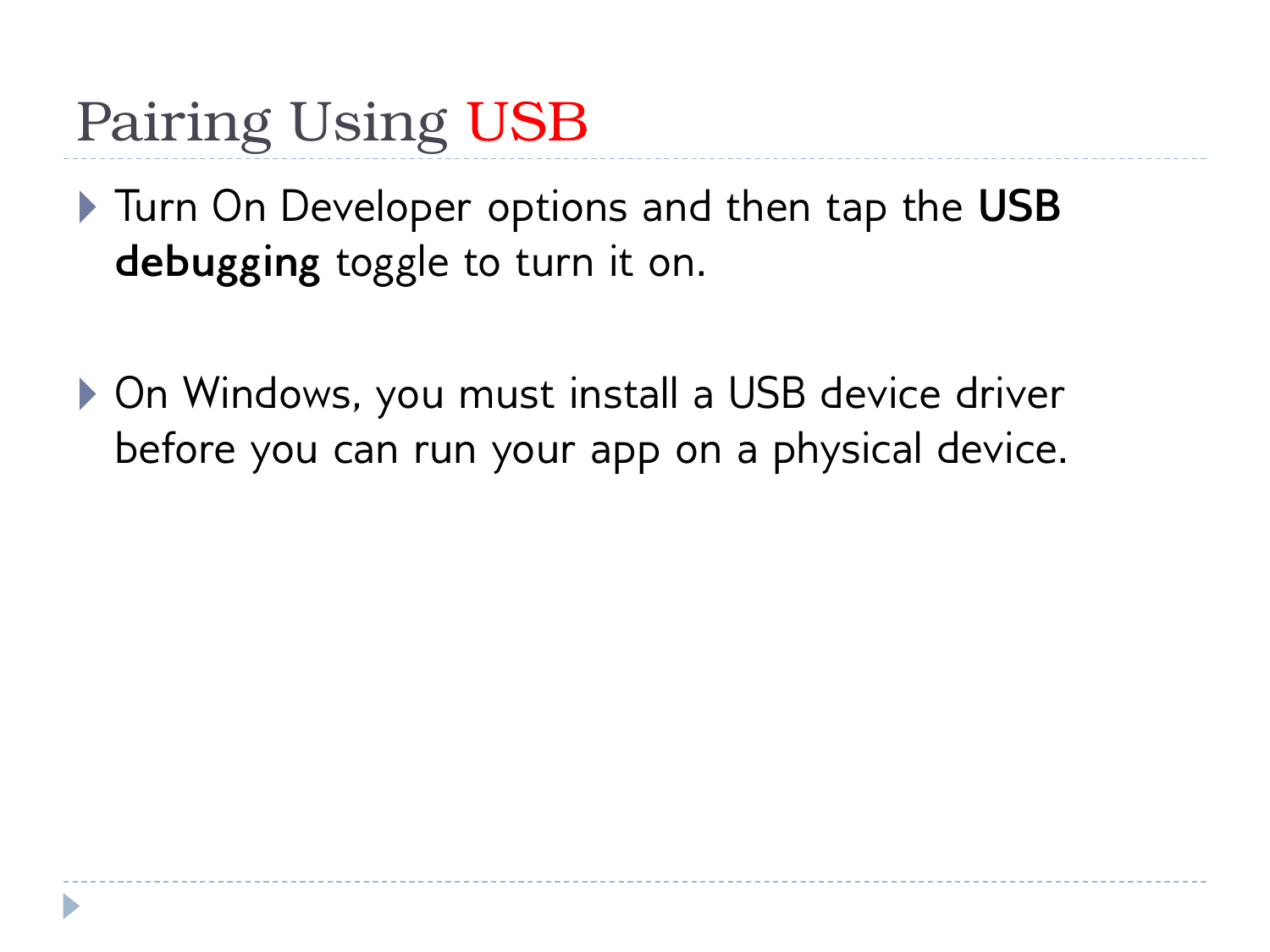

# Pairing Using USB
Turn On Developer options and then tap the USB debugging toggle to turn it on.

On Windows, you must install a USB device driver before you can run your app on a physical device.